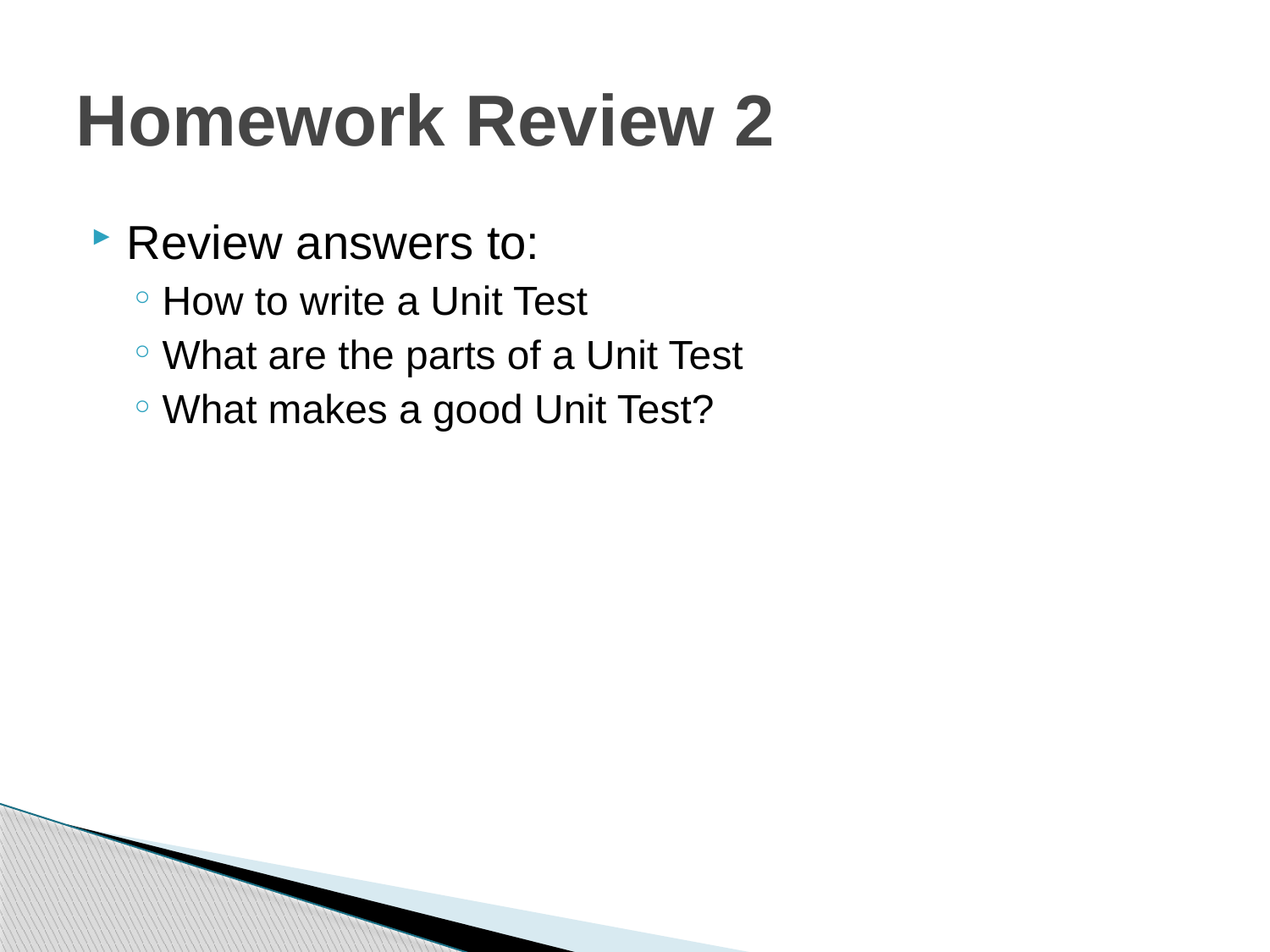

# Homework Review 2
Review answers to:
How to write a Unit Test
What are the parts of a Unit Test
What makes a good Unit Test?